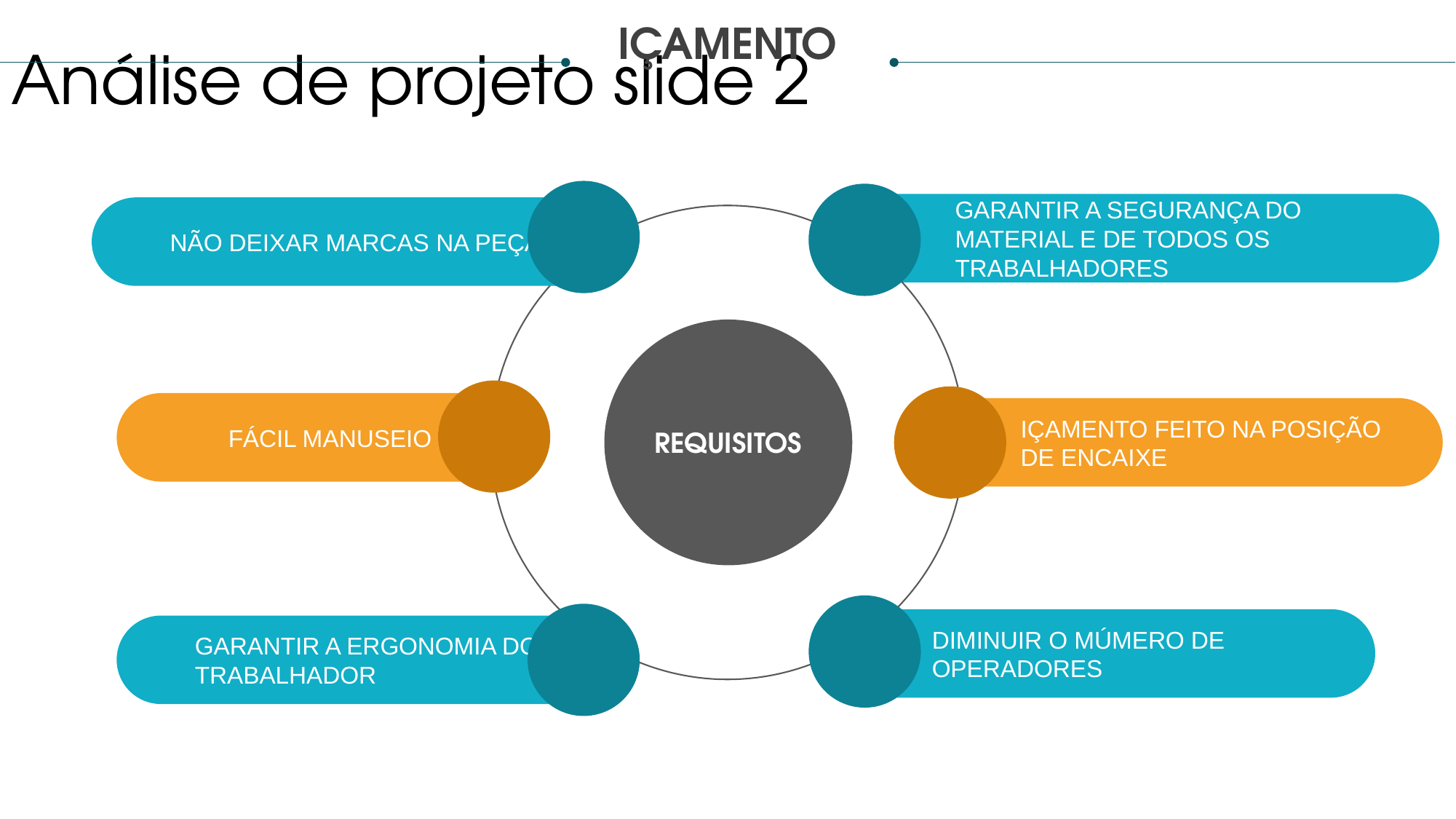

IÇAMENTO
Análise de projeto slide 2

GARANTIR A SEGURANÇA DO MATERIAL E DE TODOS OS TRABALHADORES
NÃO DEIXAR MARCAS NA PEÇA

REQUISITOS

FÁCIL MANUSEIO
IÇAMENTO FEITO NA POSIÇÃO DE ENCAIXE

DIMINUIR O MÚMERO DE OPERADORES
GARANTIR A ERGONOMIA DO TRABALHADOR